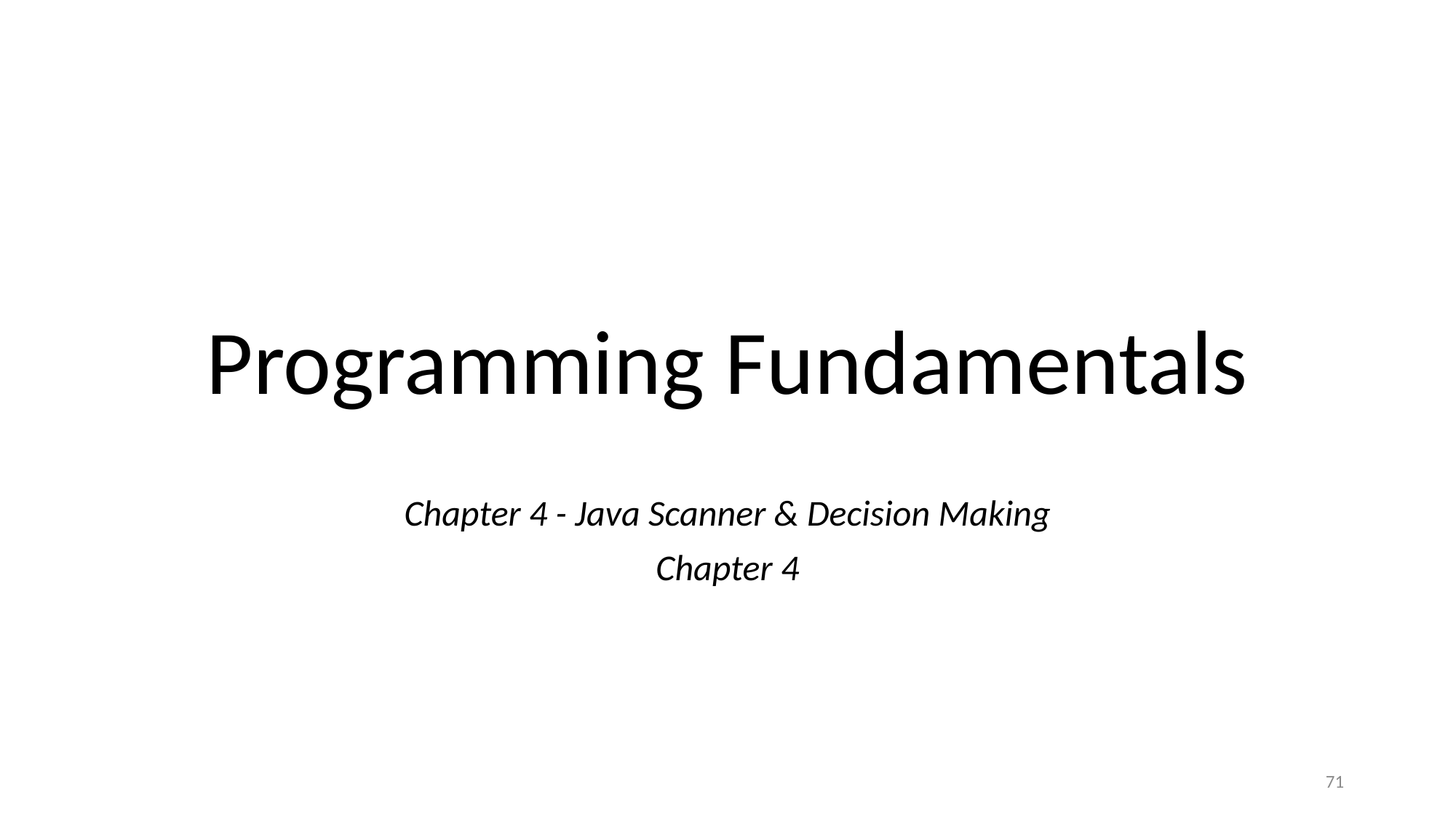

# Programming Fundamentals

Chapter 4 - Java Scanner & Decision Making
Chapter 4

71